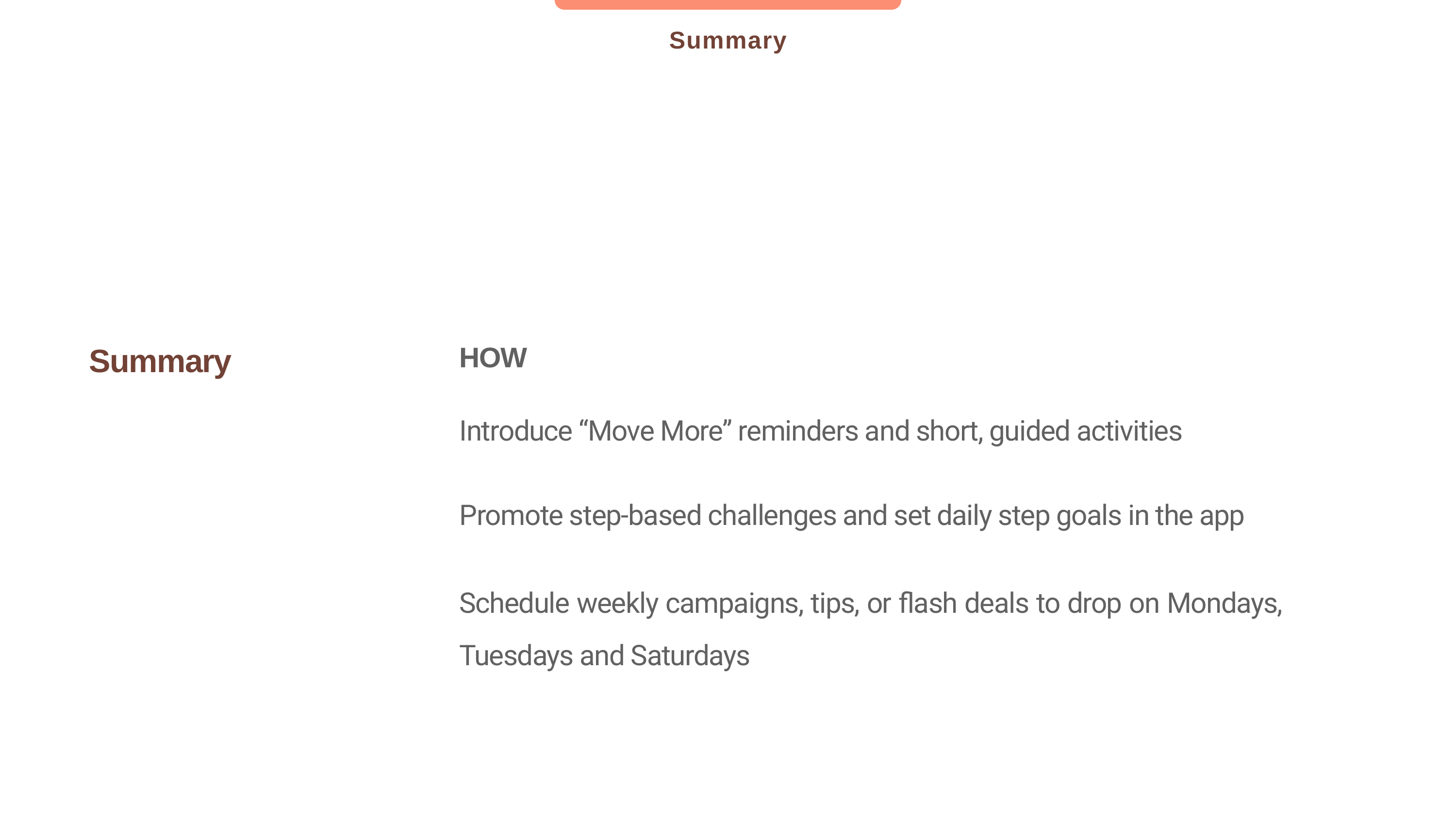

Summary
Summary
HOW
Introduce “Move More” reminders and short, guided activities
Promote step-based challenges and set daily step goals in the app
Schedule weekly campaigns, tips, or flash deals to drop on Mondays, Tuesdays and Saturdays